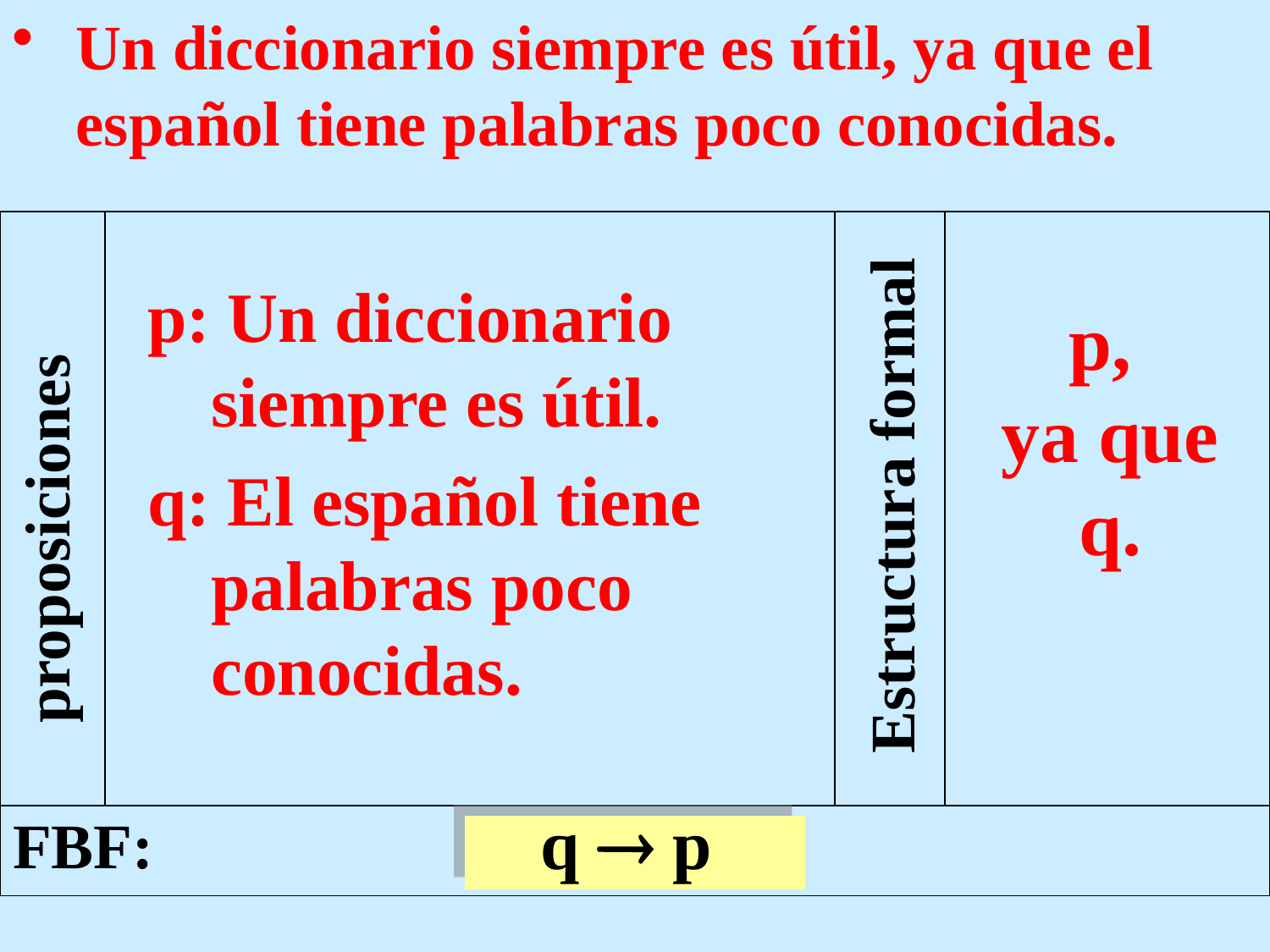

Un diccionario siempre es útil, ya que el español tiene palabras poco conocidas.
|  |  |  |  |
| --- | --- | --- | --- |
| FBF: |  |  |  |
p: Un diccionario siempre es útil.
q: El español tiene palabras poco conocidas.
p,
ya que q.
proposiciones
Estructura formal
q → p